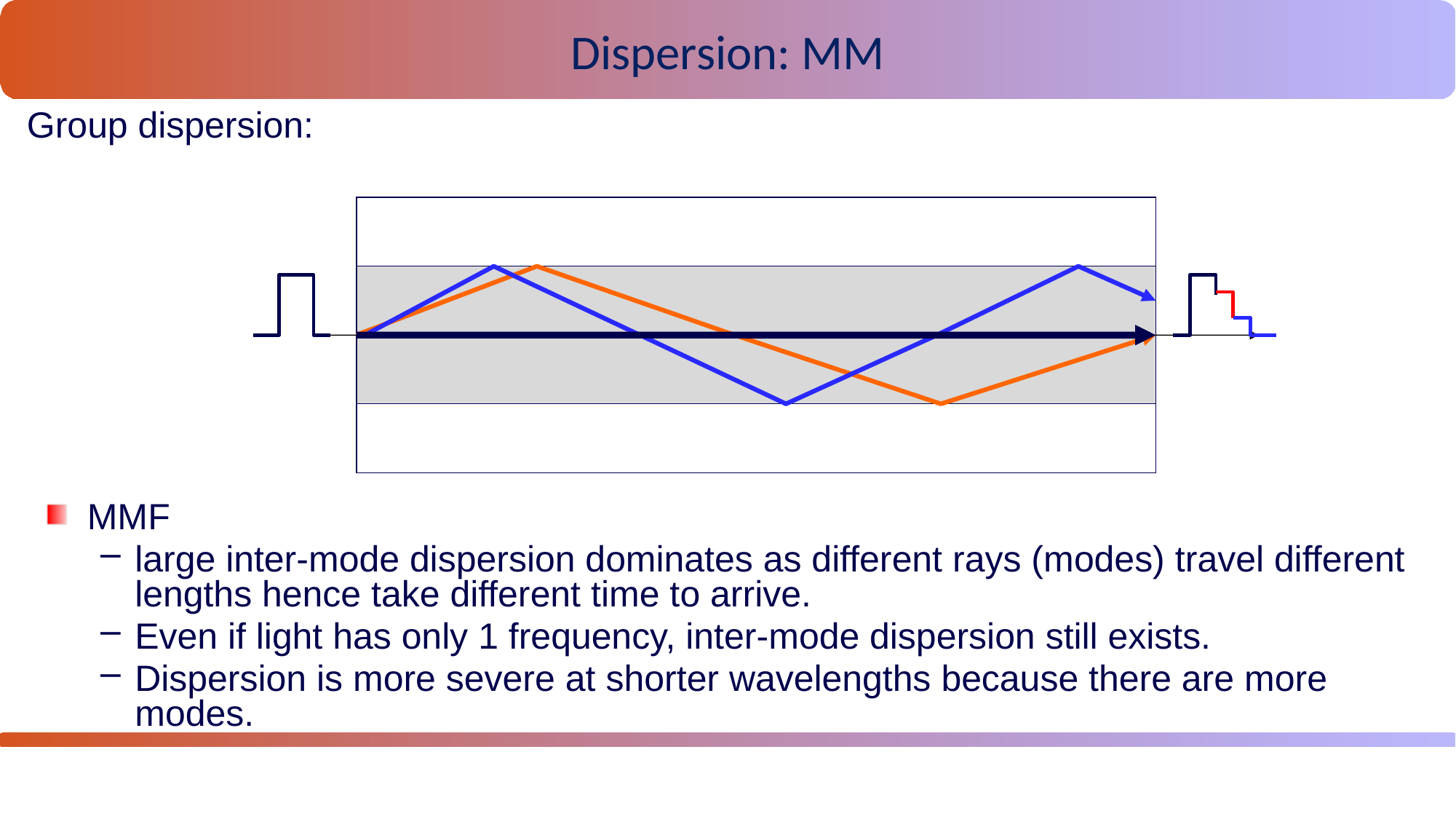

Dispersion: MM
Group dispersion:

MMF
large inter-mode dispersion dominates as different rays (modes) travel different lengths hence take different time to arrive.
Even if light has only 1 frequency, inter-mode dispersion still exists.
Dispersion is more severe at shorter wavelengths because there are more modes.